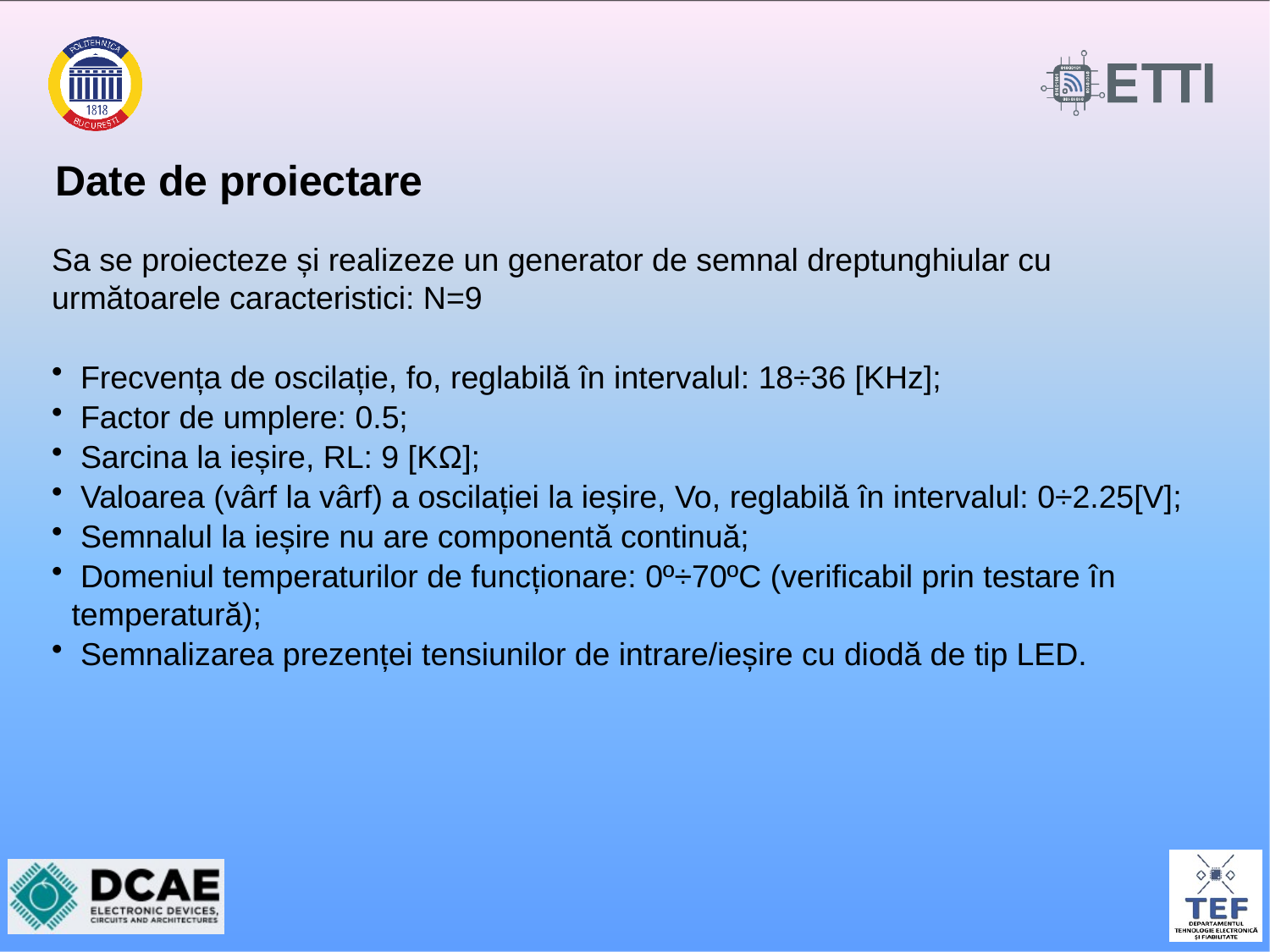

# Date de proiectare
Sa se proiecteze și realizeze un generator de semnal dreptunghiular cu următoarele caracteristici: N=9

 Frecvența de oscilație, fo, reglabilă în intervalul: 18÷36 [KHz];
 Factor de umplere: 0.5;
 Sarcina la ieșire, RL: 9 [KΩ];
 Valoarea (vârf la vârf) a oscilației la ieșire, Vo, reglabilă în intervalul: 0÷2.25[V];
 Semnalul la ieșire nu are componentă continuă;
 Domeniul temperaturilor de funcționare: 0º÷70ºC (verificabil prin testare în temperatură);
 Semnalizarea prezenței tensiunilor de intrare/ieșire cu diodă de tip LED.